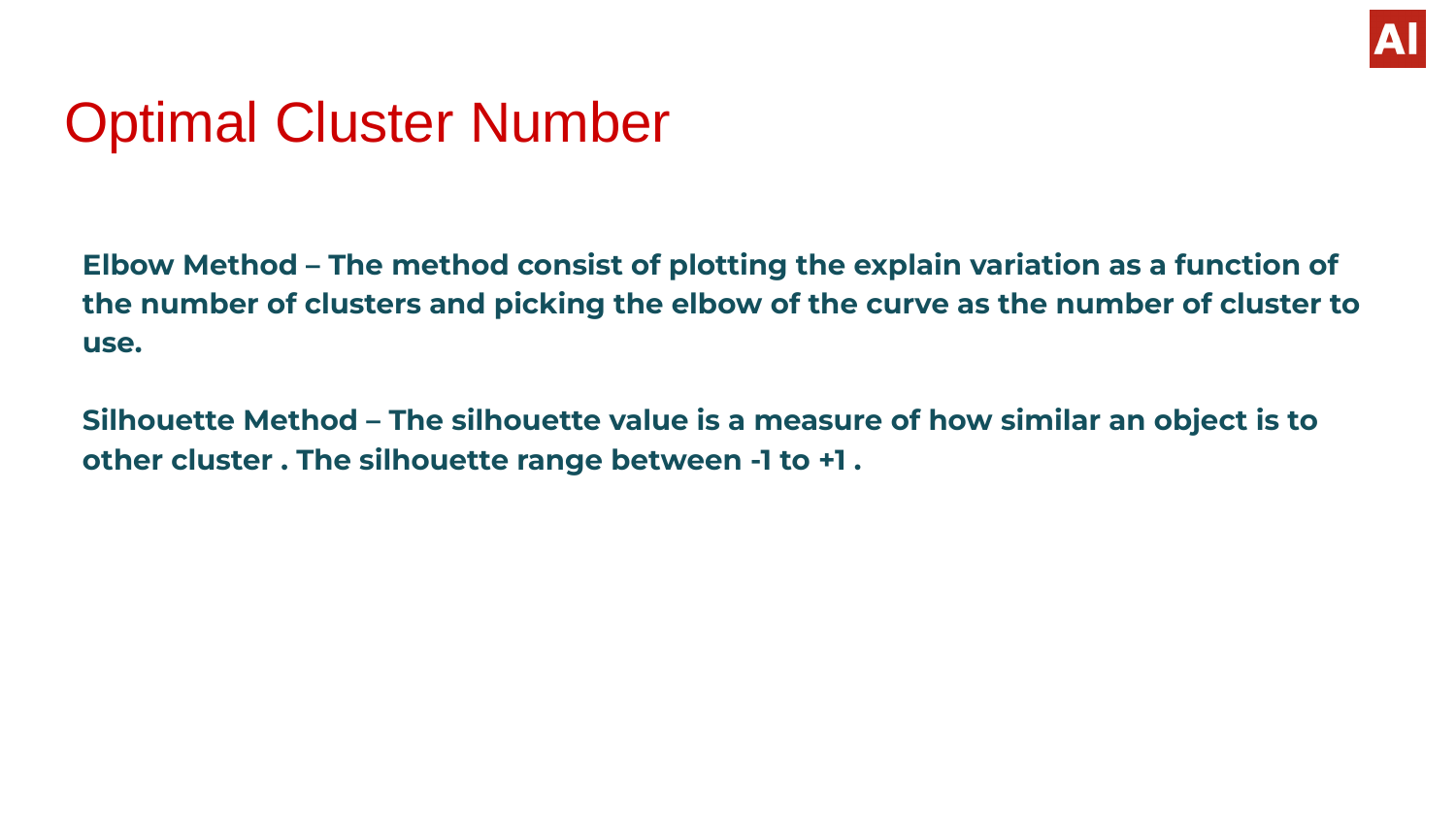

# Optimal Cluster Number

Elbow Method – The method consist of plotting the explain variation as a function of the number of clusters and picking the elbow of the curve as the number of cluster to use.

Silhouette Method – The silhouette value is a measure of how similar an object is to other cluster . The silhouette range between -1 to +1 .